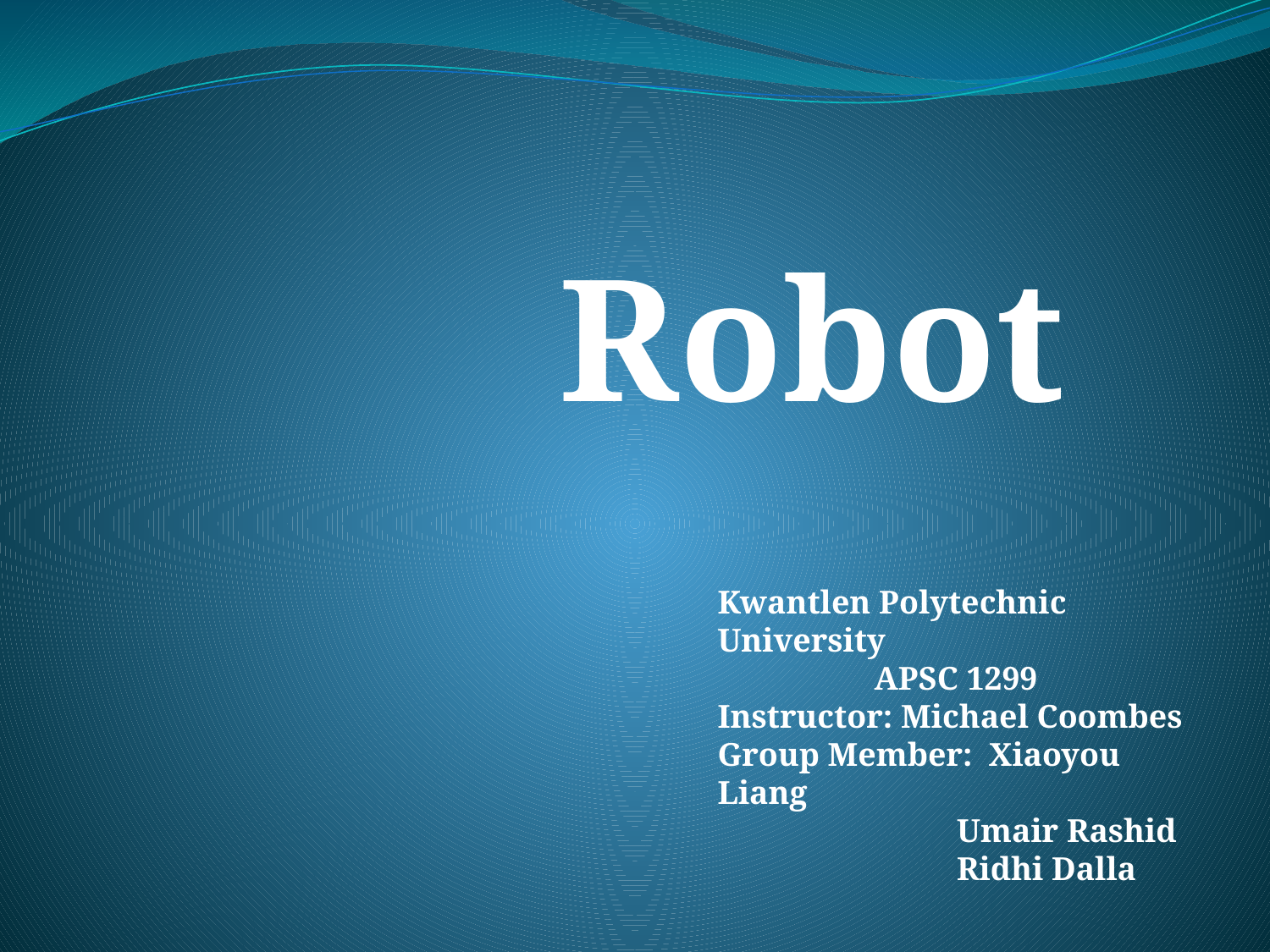

Robot

Kwantlen Polytechnic University
                   APSC 1299
Instructor: Michael Coombes
Group Member:  Xiaoyou Liang
                             Umair Rashid
                             Ridhi Dalla